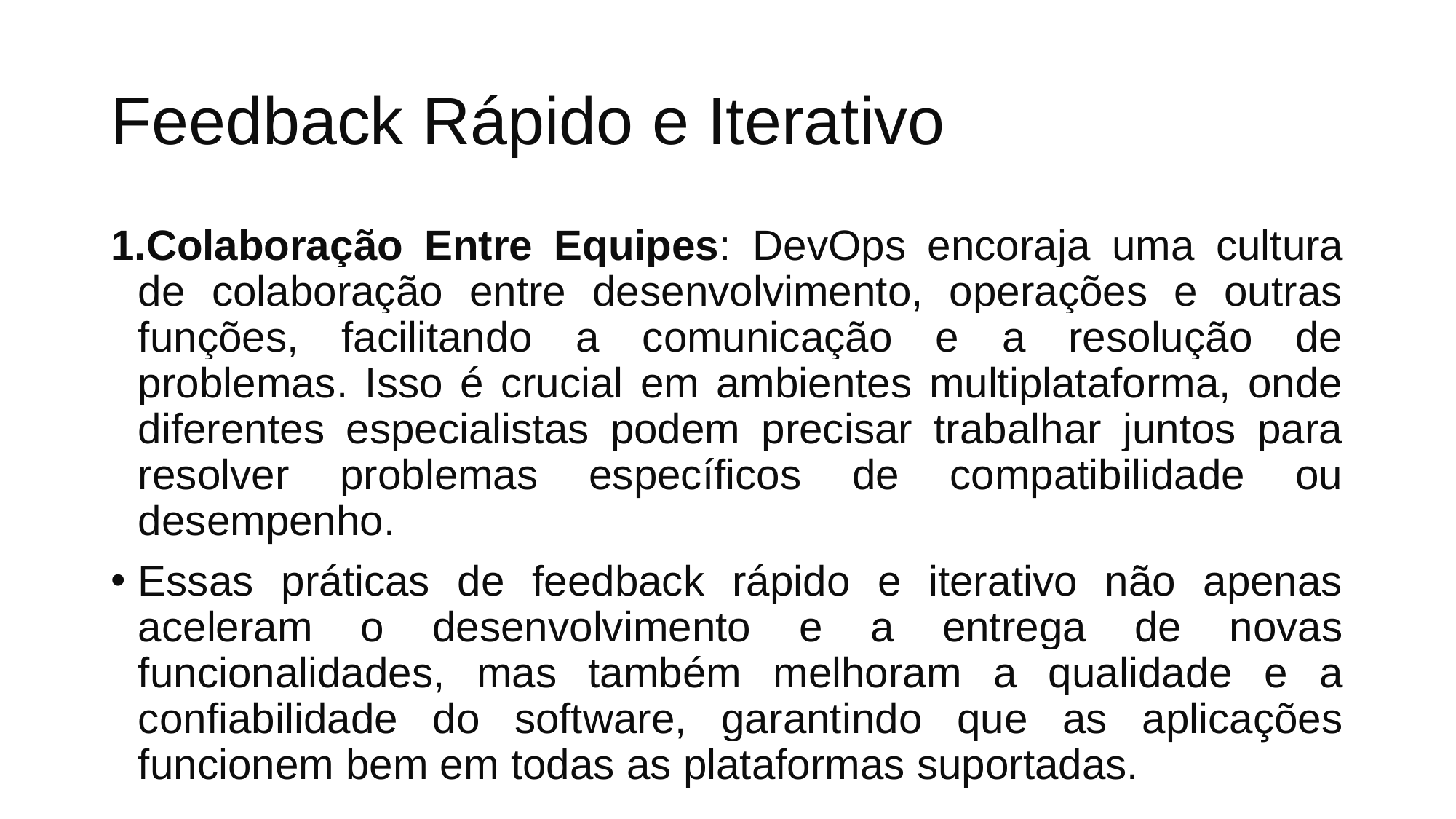

# Feedback Rápido e Iterativo
Colaboração Entre Equipes: DevOps encoraja uma cultura de colaboração entre desenvolvimento, operações e outras funções, facilitando a comunicação e a resolução de problemas. Isso é crucial em ambientes multiplataforma, onde diferentes especialistas podem precisar trabalhar juntos para resolver problemas específicos de compatibilidade ou desempenho.
Essas práticas de feedback rápido e iterativo não apenas aceleram o desenvolvimento e a entrega de novas funcionalidades, mas também melhoram a qualidade e a confiabilidade do software, garantindo que as aplicações funcionem bem em todas as plataformas suportadas.